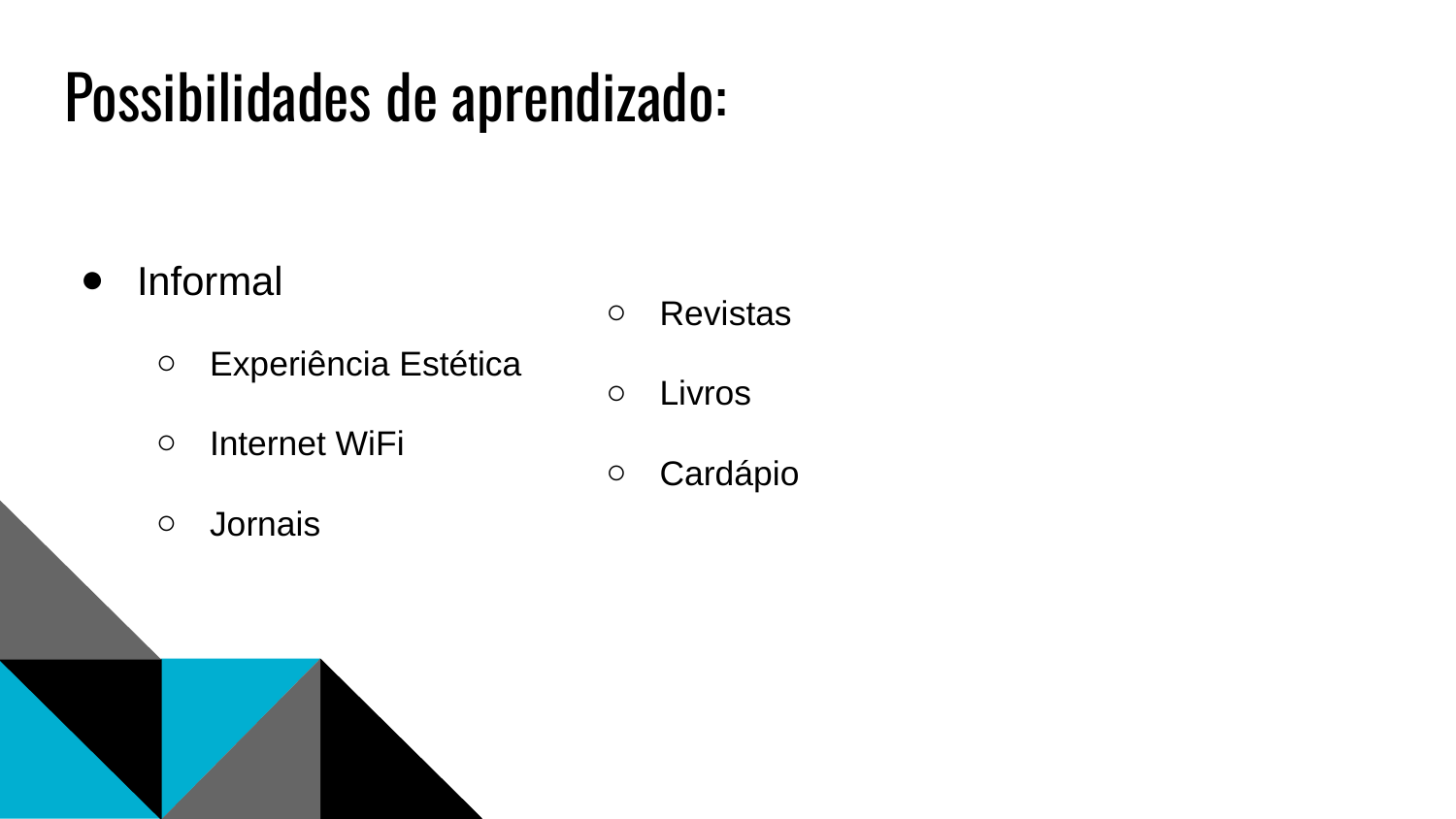

# Possibilidades de aprendizado:
Revistas
Livros
Cardápio
Informal
Experiência Estética
Internet WiFi
Jornais